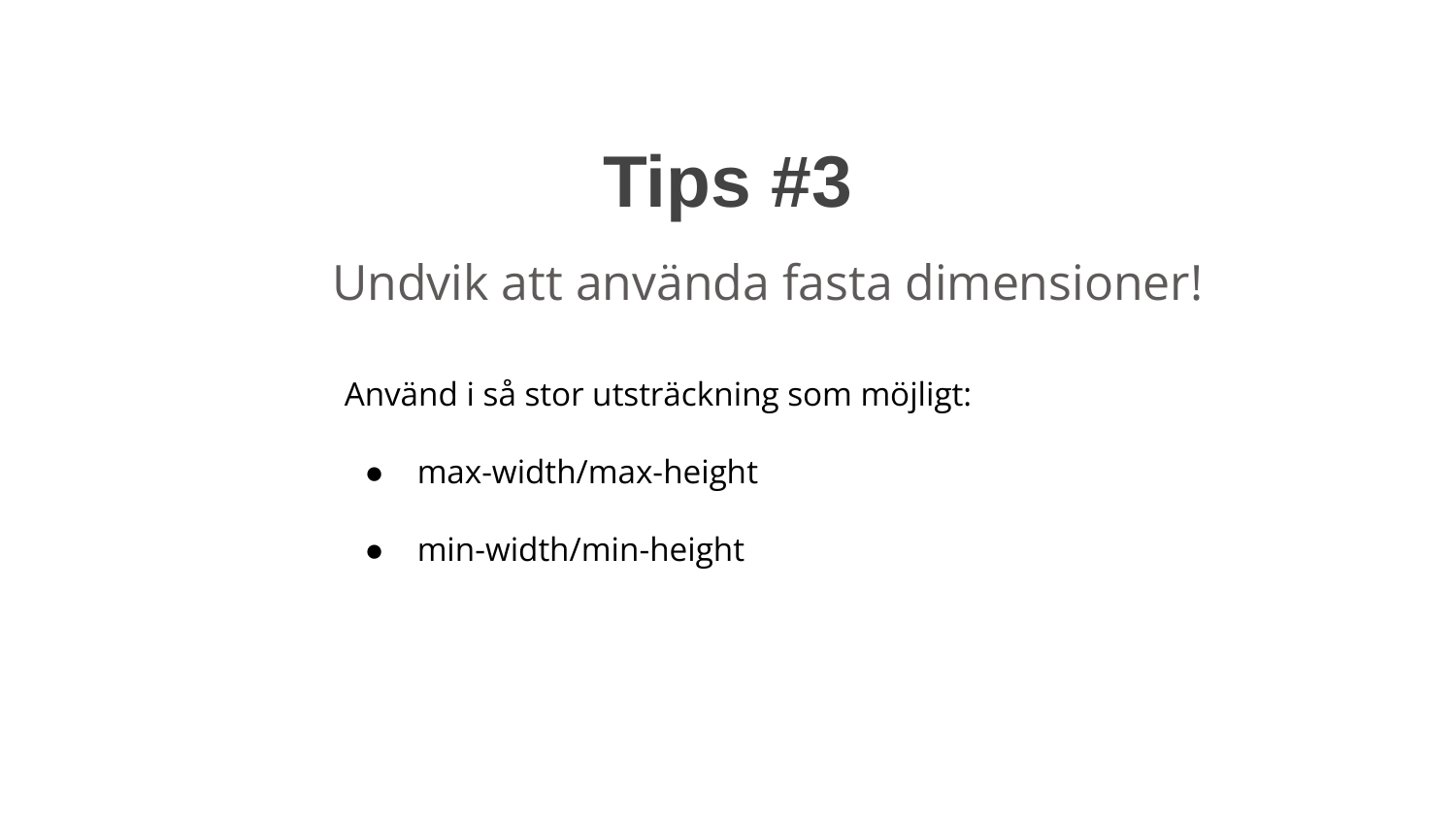

# Tips #3
Undvik att använda fasta dimensioner!
Använd i så stor utsträckning som möjligt:

max-width/max-height

min-width/min-height